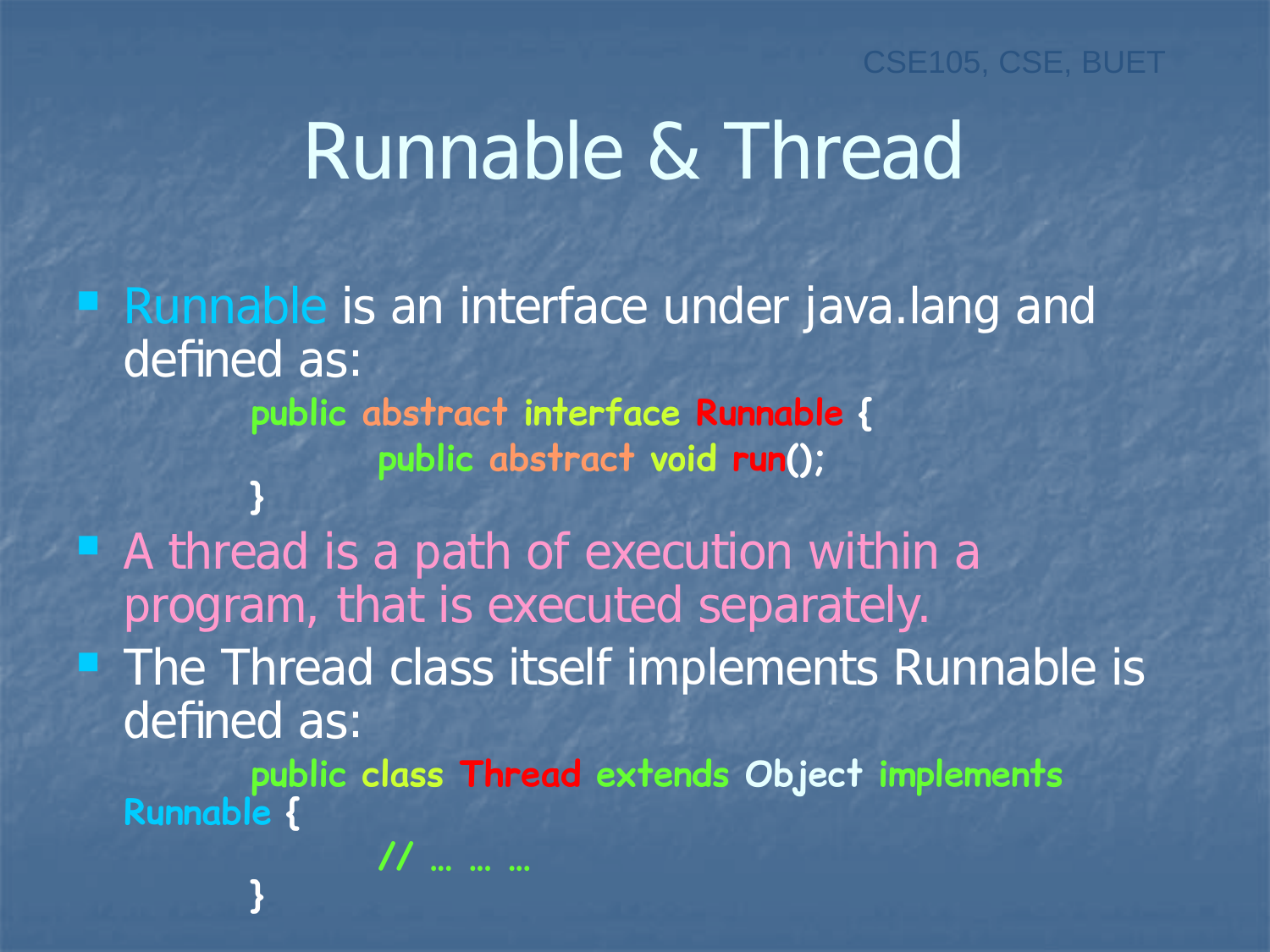

# Runnable & Thread
Runnable is an interface under java.lang and defined as:
		public abstract interface Runnable {
			public abstract void run();
	}
A thread is a path of execution within a program, that is executed separately.
The Thread class itself implements Runnable is defined as:
		public class Thread extends Object implements Runnable {
			// … … …
	}